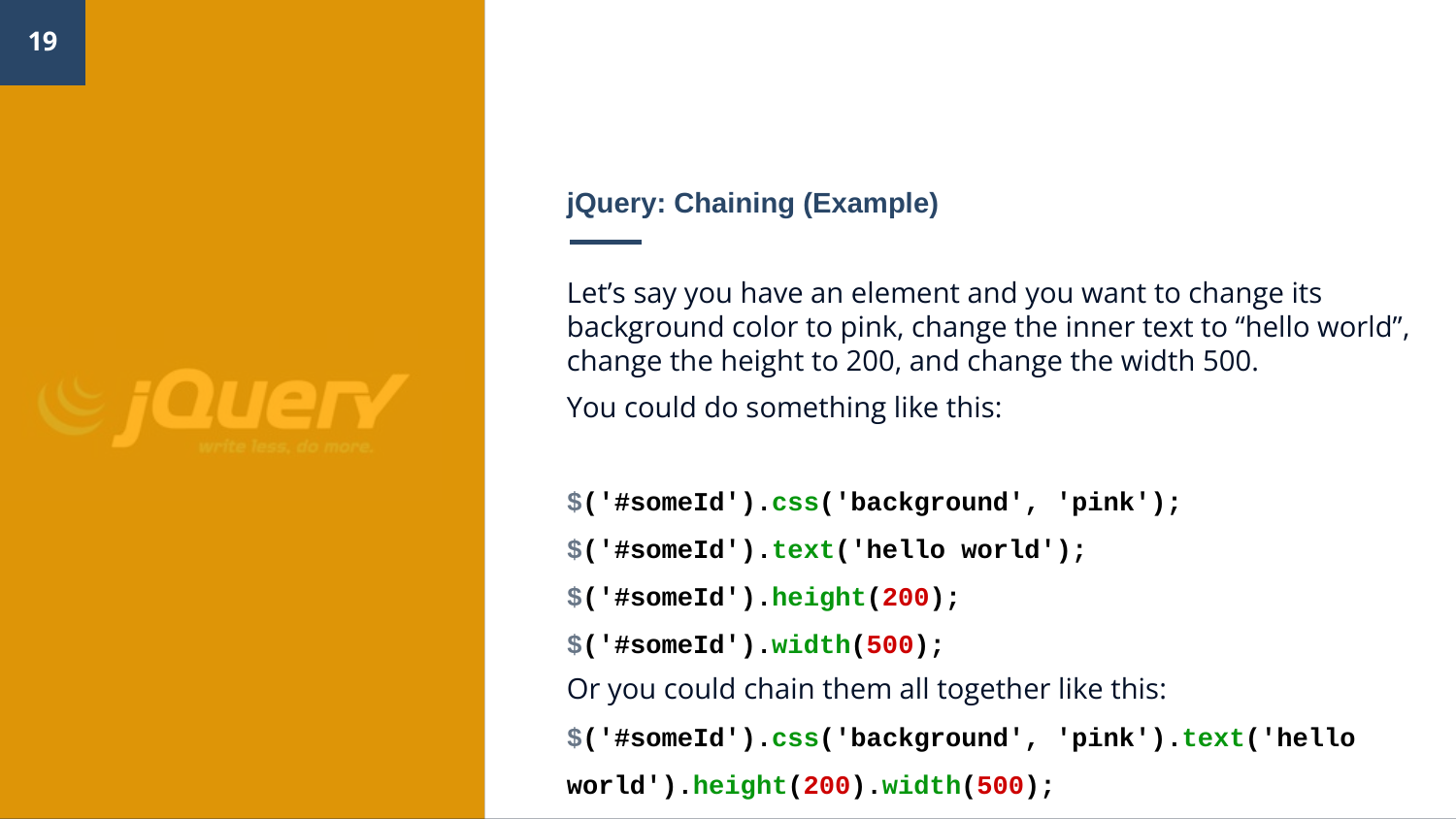

19
# jQuery: Chaining (Example)
Let’s say you have an element and you want to change its background color to pink, change the inner text to “hello world”, change the height to 200, and change the width 500.
You could do something like this:

$('#someId').css('background', 'pink');
$('#someId').text('hello world');
$('#someId').height(200);
$('#someId').width(500);
Or you could chain them all together like this:
$('#someId').css('background', 'pink').text('hello world').height(200).width(500);